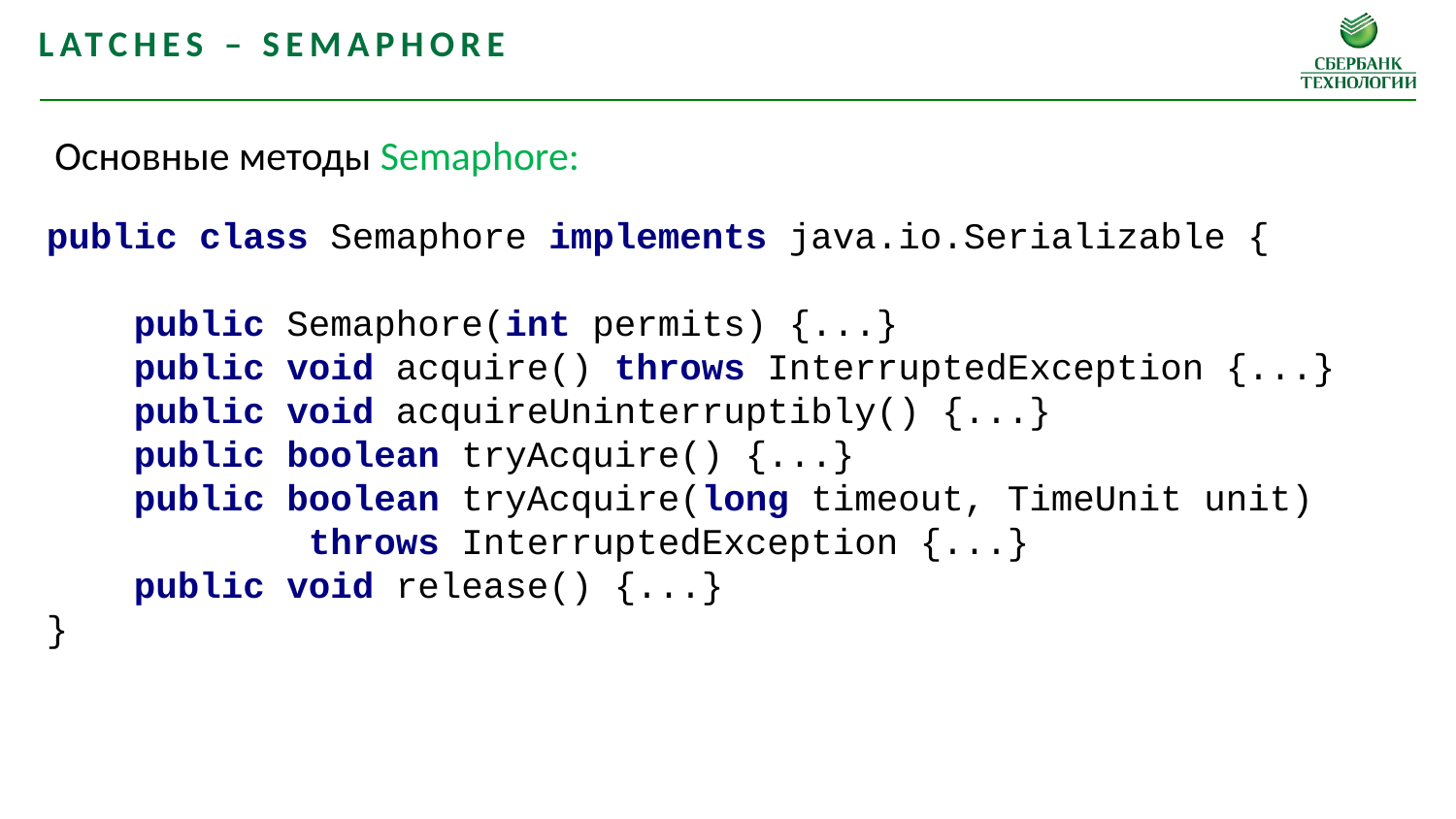

Latches – Semaphore
Основные методы Semaphore:

public class Semaphore implements java.io.Serializable {
    public Semaphore(int permits) {...}
    public void acquire() throws InterruptedException {...}
    public void acquireUninterruptibly() {...}
    public boolean tryAcquire() {...}
    public boolean tryAcquire(long timeout, TimeUnit unit)
            throws InterruptedException {...}
    public void release() {...}
}